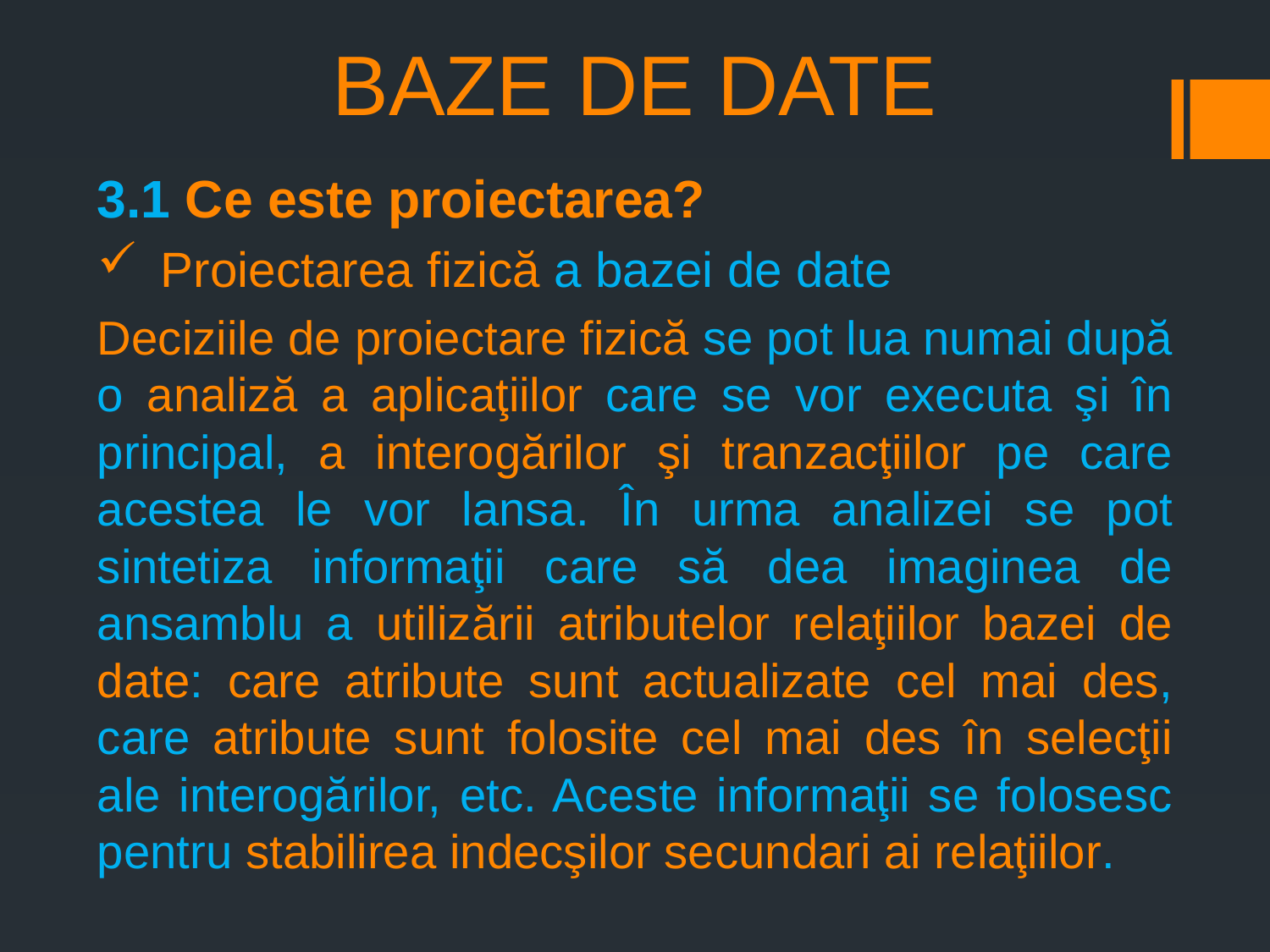

# BAZE DE DATE
3.1 Ce este proiectarea?
Proiectarea fizică a bazei de date
Deciziile de proiectare fizică se pot lua numai după o analiză a aplicaţiilor care se vor executa şi în principal, a interogărilor şi tranzacţiilor pe care acestea le vor lansa. În urma analizei se pot sintetiza informaţii care să dea imaginea de ansamblu a utilizării atributelor relaţiilor bazei de date: care atribute sunt actualizate cel mai des, care atribute sunt folosite cel mai des în selecţii ale interogărilor, etc. Aceste informaţii se folosesc pentru stabilirea indecşilor secundari ai relaţiilor.